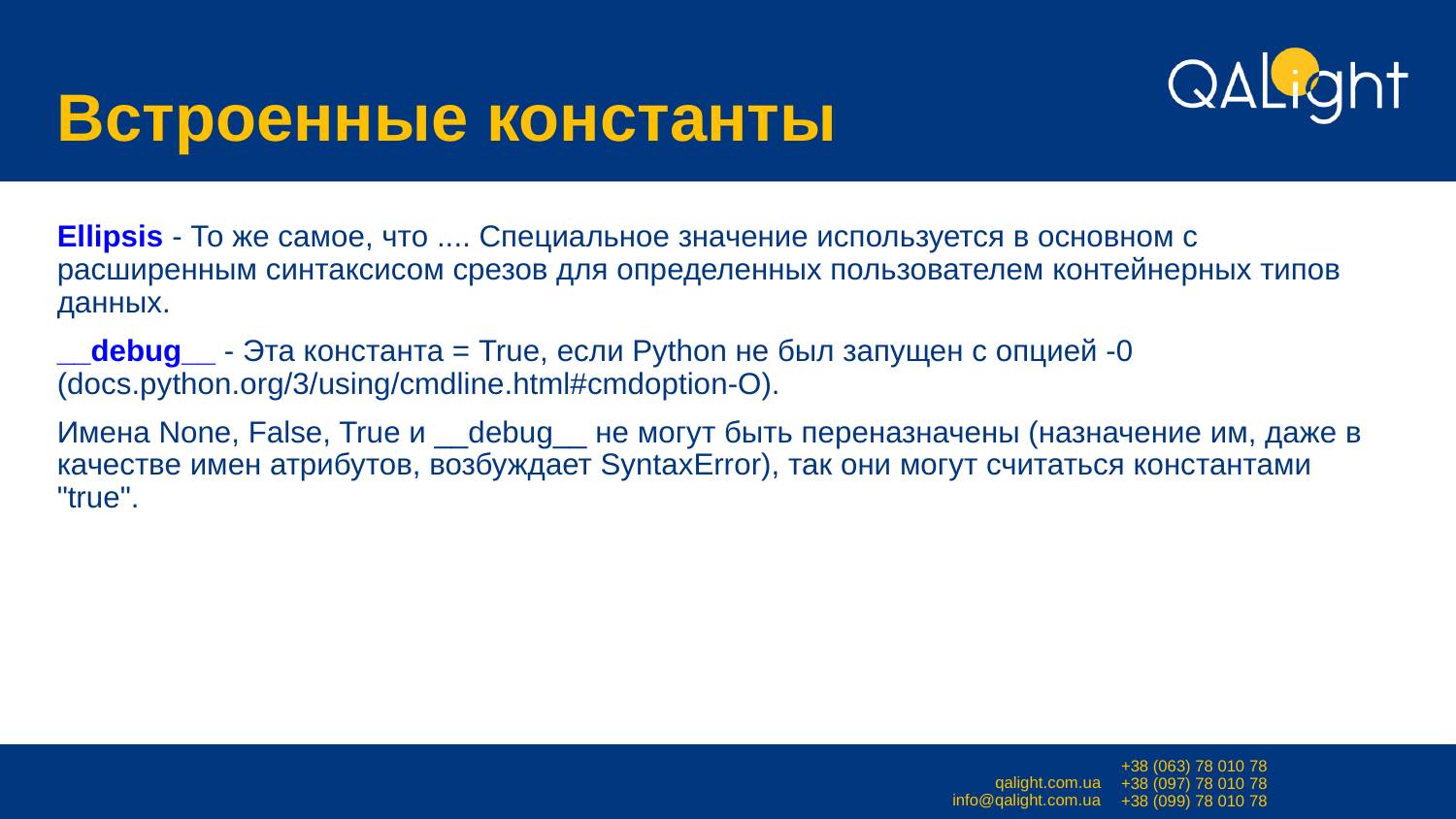

# Встроенные константы
Ellipsis - То же самое, что .... Специальное значение используется в основном с расширенным синтаксисом срезов для определенных пользователем контейнерных типов данных.
__debug__ - Эта константа = True, если Python не был запущен с опцией -0 (docs.python.org/3/using/cmdline.html#cmdoption-O).
Имена None, False, True и __debug__ не могут быть переназначены (назначение им, даже в качестве имен атрибутов, возбуждает SyntaxError), так они могут считаться константами "true".